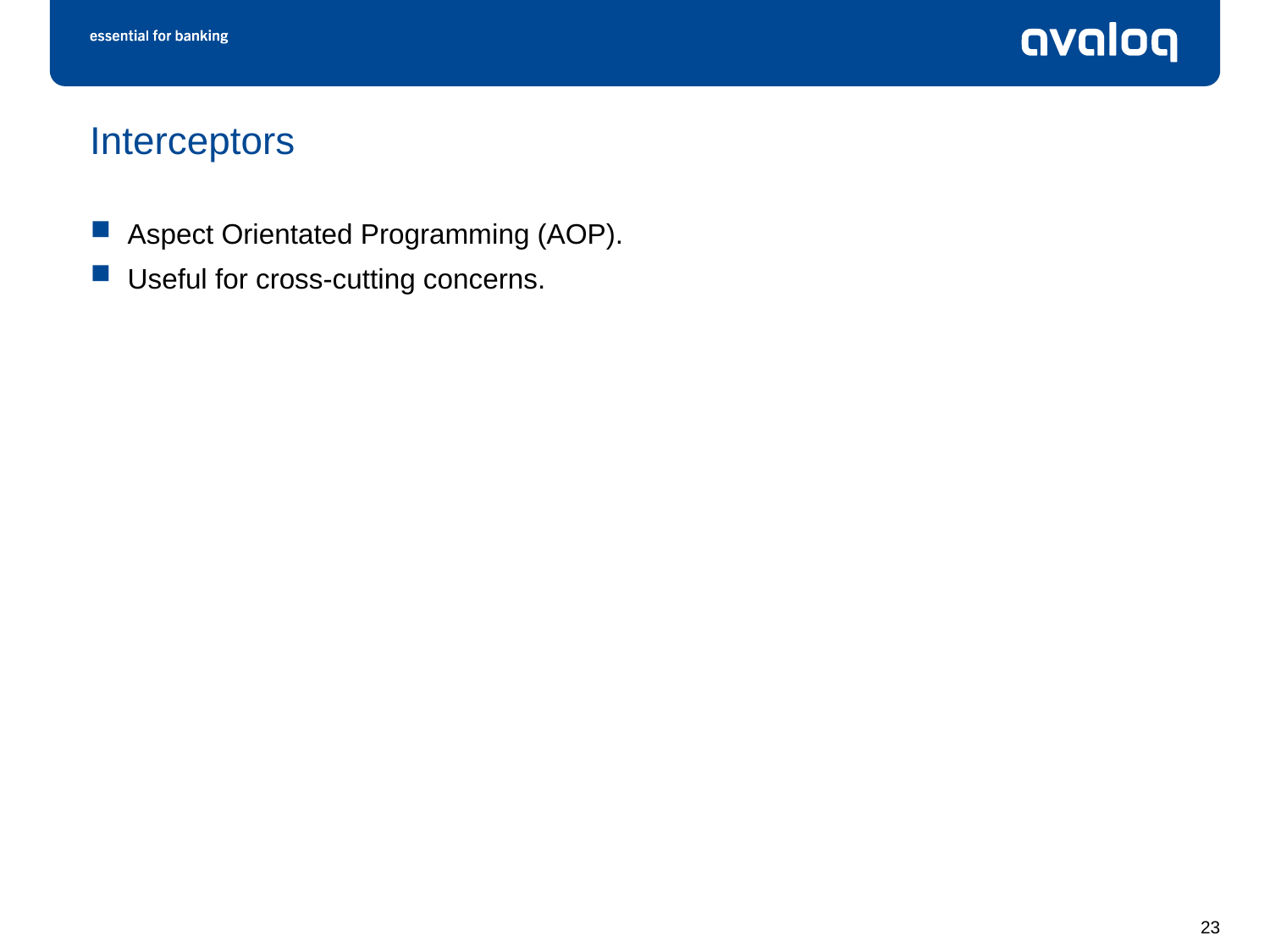

# Interceptors
Aspect Orientated Programming (AOP).
Useful for cross-cutting concerns.

23